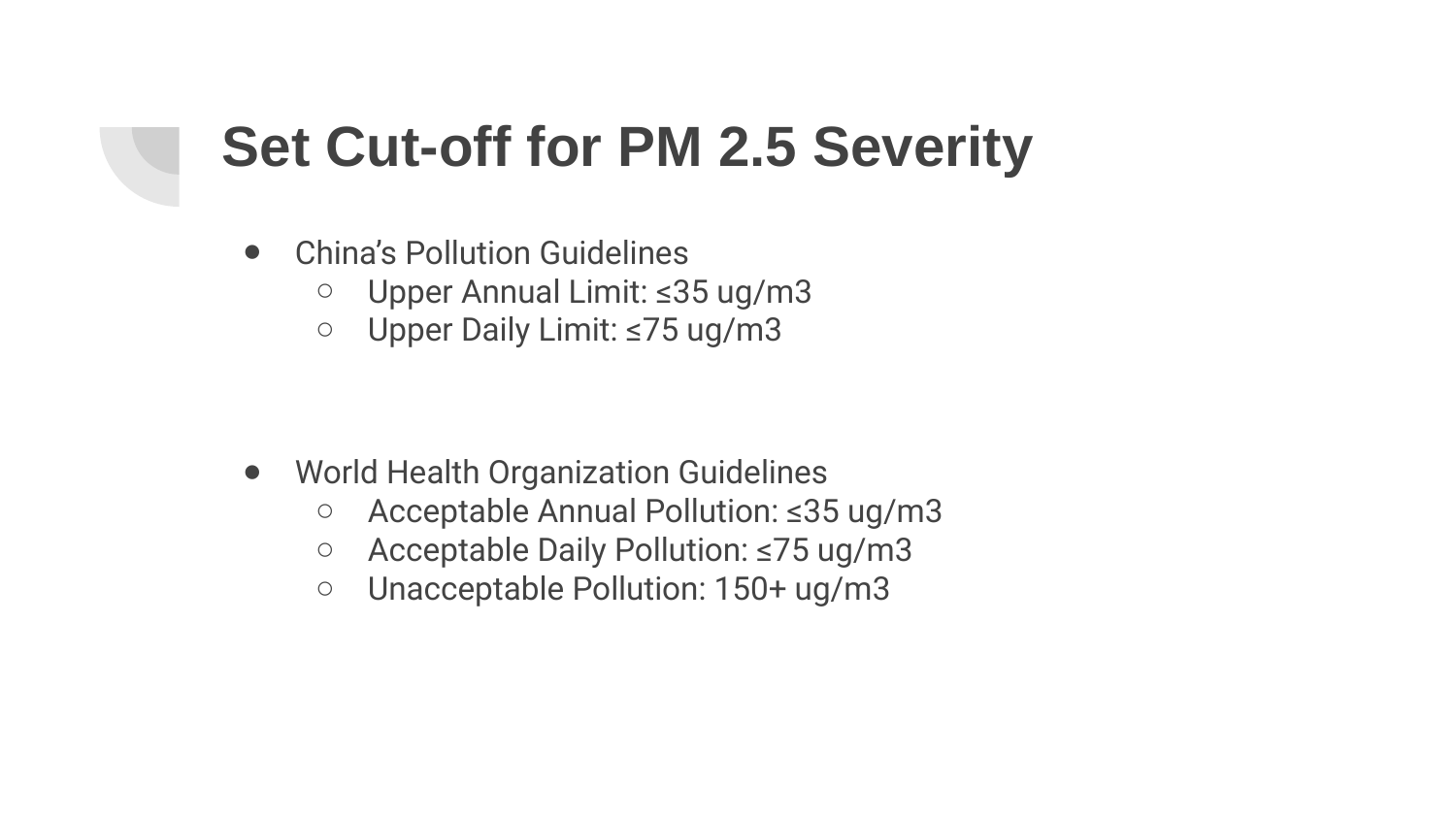

# Set Cut-off for PM 2.5 Severity
China’s Pollution Guidelines
Upper Annual Limit: ≤35 ug/m3
Upper Daily Limit: ≤75 ug/m3

World Health Organization Guidelines
Acceptable Annual Pollution: ≤35 ug/m3
Acceptable Daily Pollution: ≤75 ug/m3
Unacceptable Pollution: 150+ ug/m3